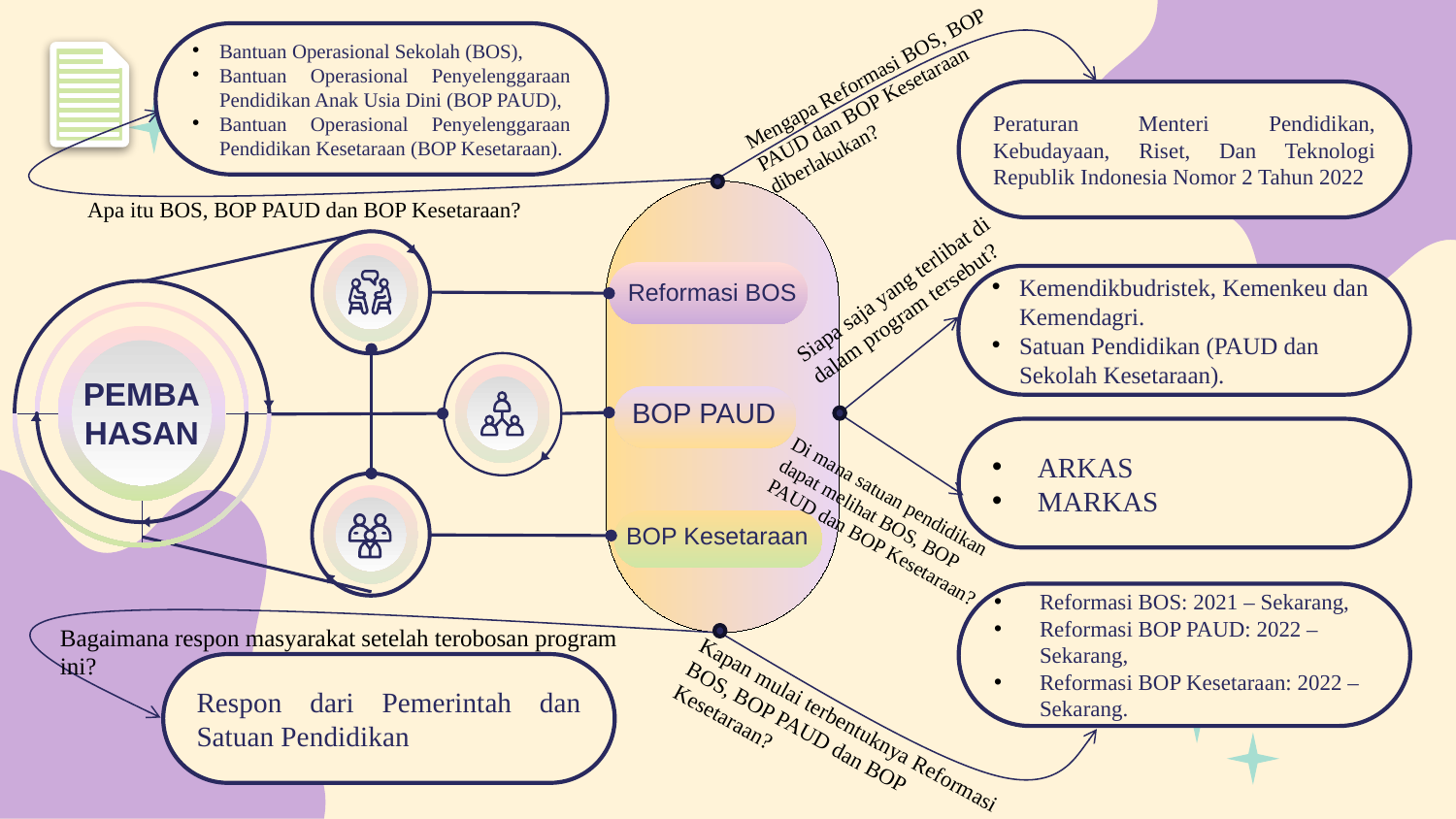

Bantuan Operasional Sekolah (BOS),
Bantuan Operasional Penyelenggaraan Pendidikan Anak Usia Dini (BOP PAUD),
Bantuan Operasional Penyelenggaraan Pendidikan Kesetaraan (BOP Kesetaraan).

Mengapa Reformasi BOS, BOP PAUD dan BOP Kesetaraan diberlakukan?

Peraturan Menteri Pendidikan, Kebudayaan, Riset, Dan Teknologi Republik Indonesia Nomor 2 Tahun 2022

Apa itu BOS, BOP PAUD dan BOP Kesetaraan?

Reformasi BOS

PEMBAHASAN
BOP PAUD

BOP Kesetaraan
Siapa saja yang terlibat di dalam program tersebut?
Kemendikbudristek, Kemenkeu dan Kemendagri.
Satuan Pendidikan (PAUD dan Sekolah Kesetaraan).

ARKAS
MARKAS
Di mana satuan pendidikan dapat melihat BOS, BOP PAUD dan BOP Kesetaraan?
Reformasi BOS: 2021 – Sekarang,
Reformasi BOP PAUD: 2022 – Sekarang,
Reformasi BOP Kesetaraan: 2022 – Sekarang.

Bagaimana respon masyarakat setelah terobosan program ini?

Respon dari Pemerintah dan Satuan Pendidikan
Kapan mulai terbentuknya Reformasi BOS, BOP PAUD dan BOP Kesetaraan?